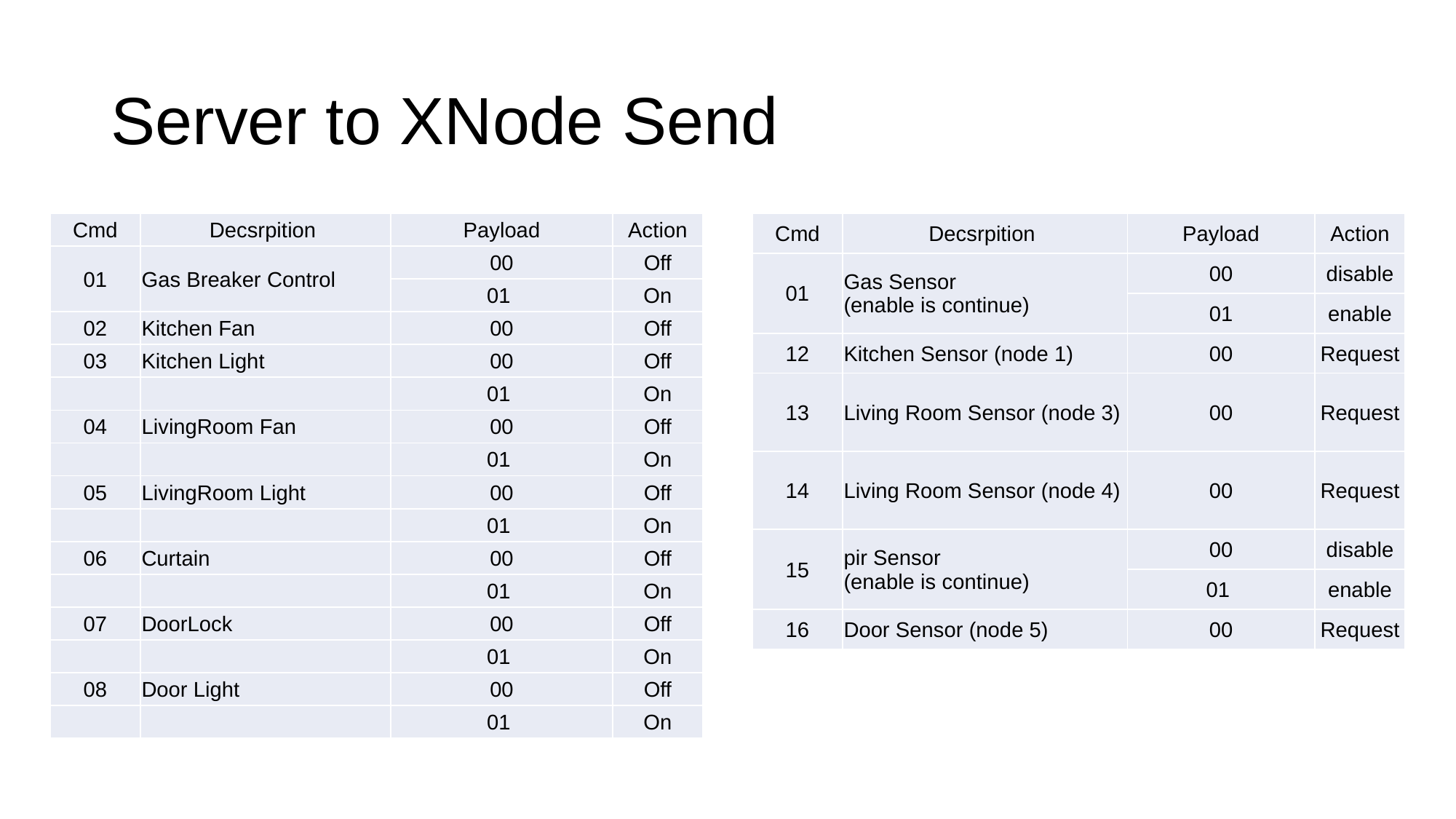

# Server to XNode Send
| Cmd | Decsrpition | Payload | Action |
| --- | --- | --- | --- |
| 01 | Gas Breaker Control | 00 | Off |
|  |  | 01 | On |
| 02 | Kitchen Fan | 00 | Off |
| 03 | Kitchen Light | 00 | Off |
|  |  | 01 | On |
| 04 | LivingRoom Fan | 00 | Off |
|  |  | 01 | On |
| 05 | LivingRoom Light | 00 | Off |
|  |  | 01 | On |
| 06 | Curtain | 00 | Off |
|  |  | 01 | On |
| 07 | DoorLock | 00 | Off |
|  |  | 01 | On |
| 08 | Door Light | 00 | Off |
|  |  | 01 | On |
| Cmd | Decsrpition | Payload | Action |
| --- | --- | --- | --- |
| 01 | Gas Sensor (enable is continue) | 00 | disable |
|  |  | 01 | enable |
| 12 | Kitchen Sensor (node 1) | 00 | Request |
| 13 | Living Room Sensor (node 3) | 00 | Request |
| 14 | Living Room Sensor (node 4) | 00 | Request |
| 15 | pir Sensor (enable is continue) | 00 | disable |
|  |  | 01 | enable |
| 16 | Door Sensor (node 5) | 00 | Request |